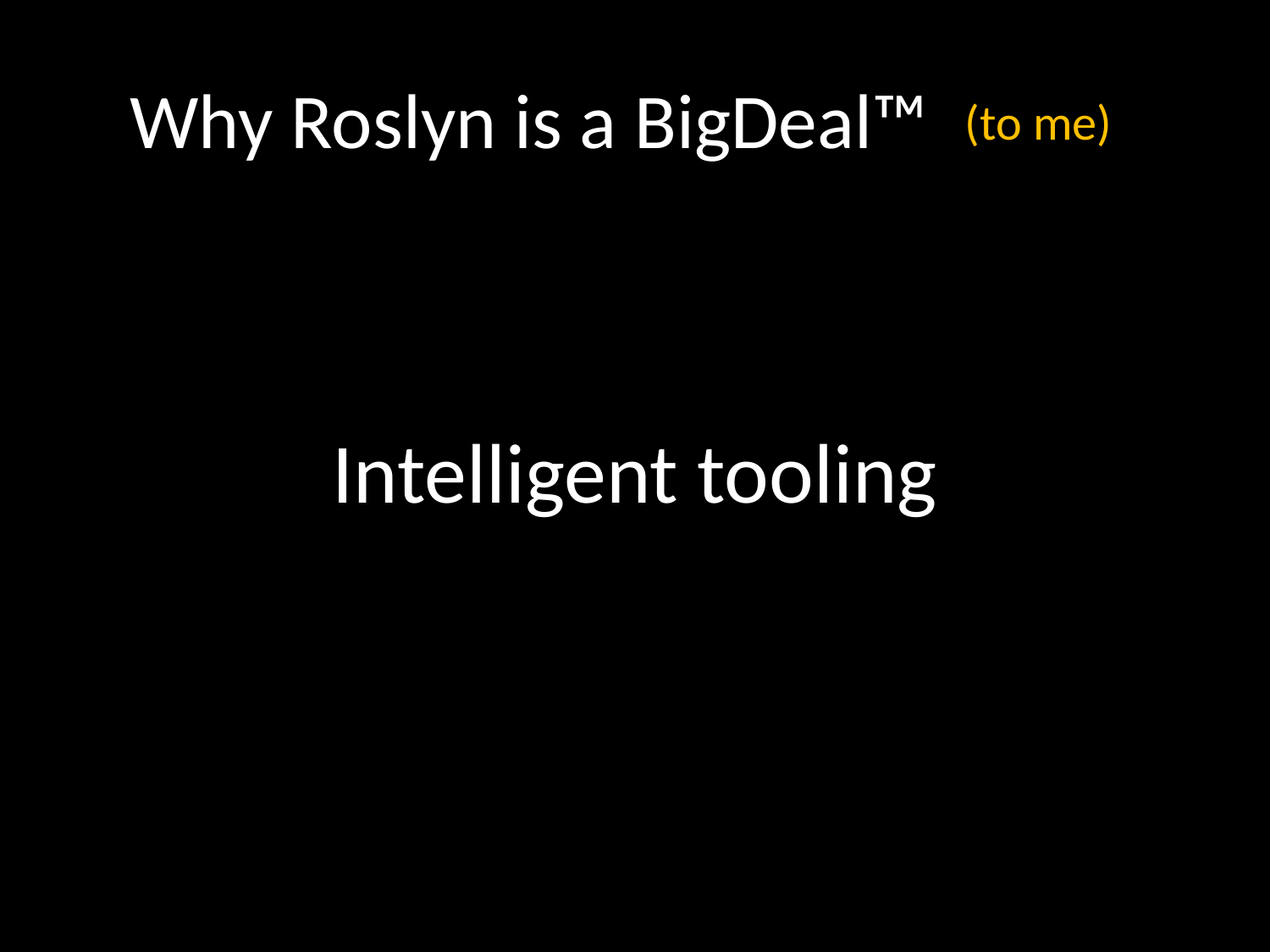

# Why Roslyn is a BigDeal™
(to me)
Intelligent tooling